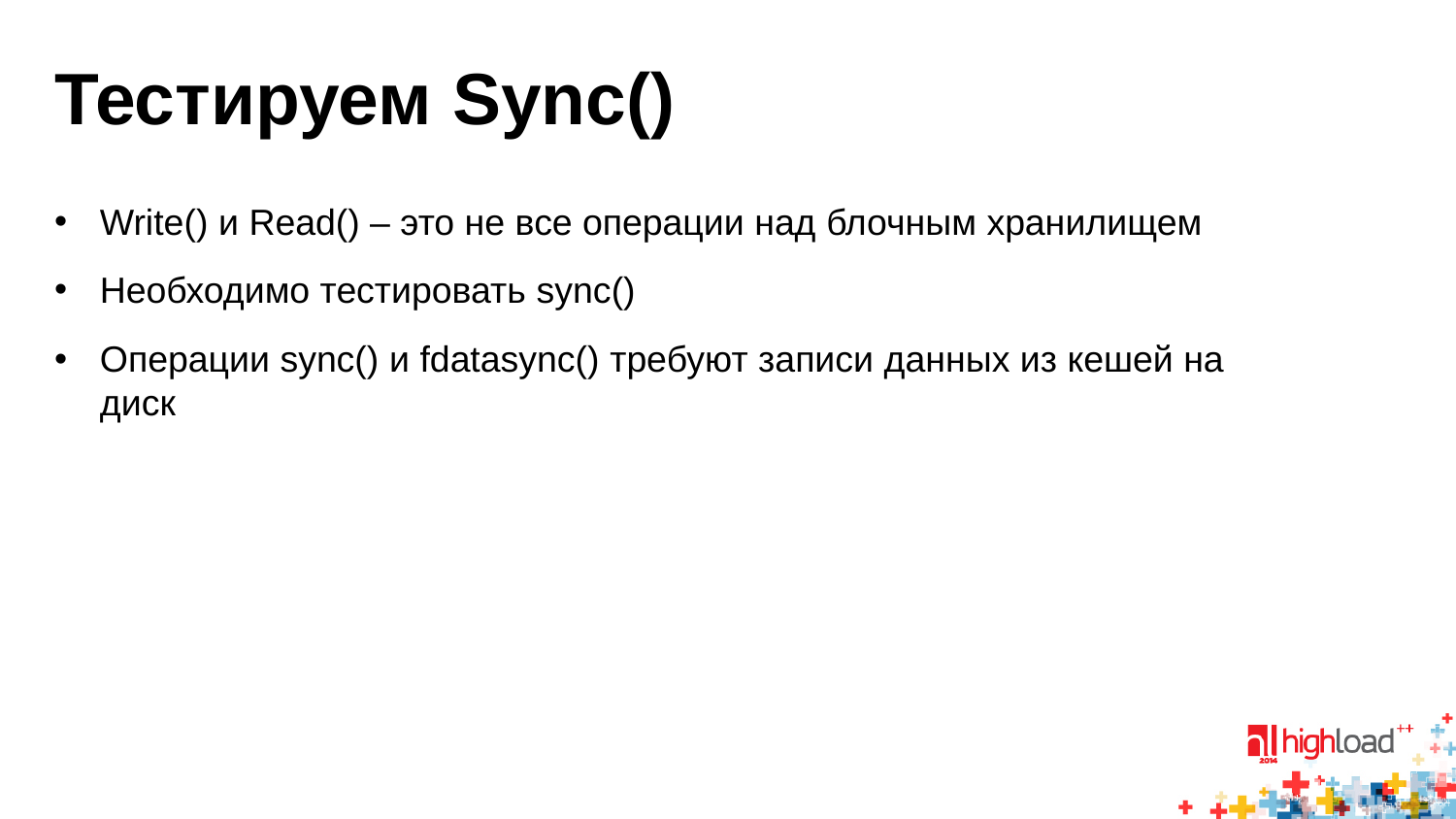

# Тестируем Sync()
Write() и Read() – это не все операции над блочным хранилищем
Необходимо тестировать sync()
Операции sync() и fdatasync() требуют записи данных из кешей на диск